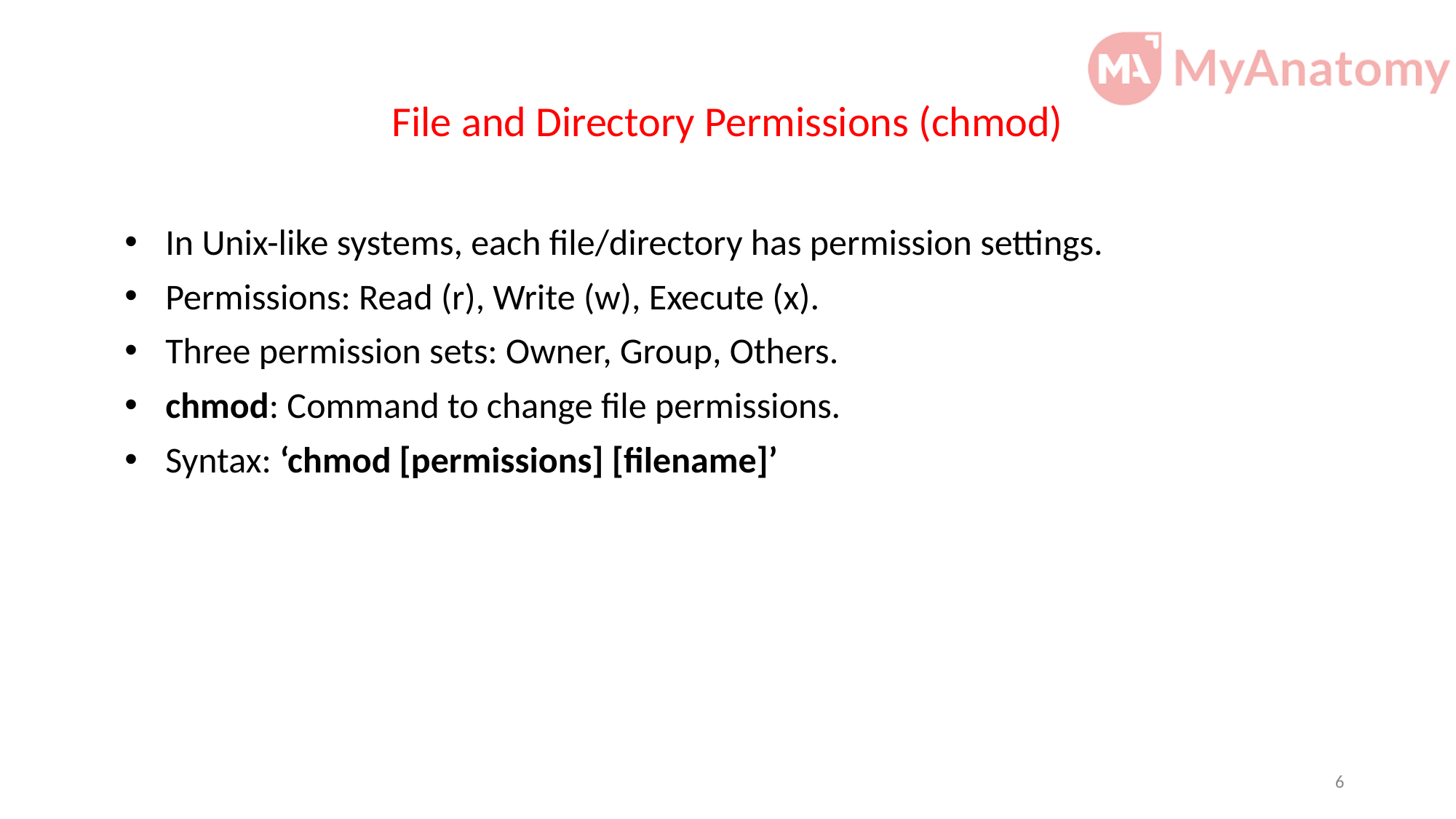

# File and Directory Permissions (chmod)
In Unix-like systems, each file/directory has permission settings.
Permissions: Read (r), Write (w), Execute (x).
Three permission sets: Owner, Group, Others.
chmod: Command to change file permissions.
Syntax: ‘chmod [permissions] [filename]’
6